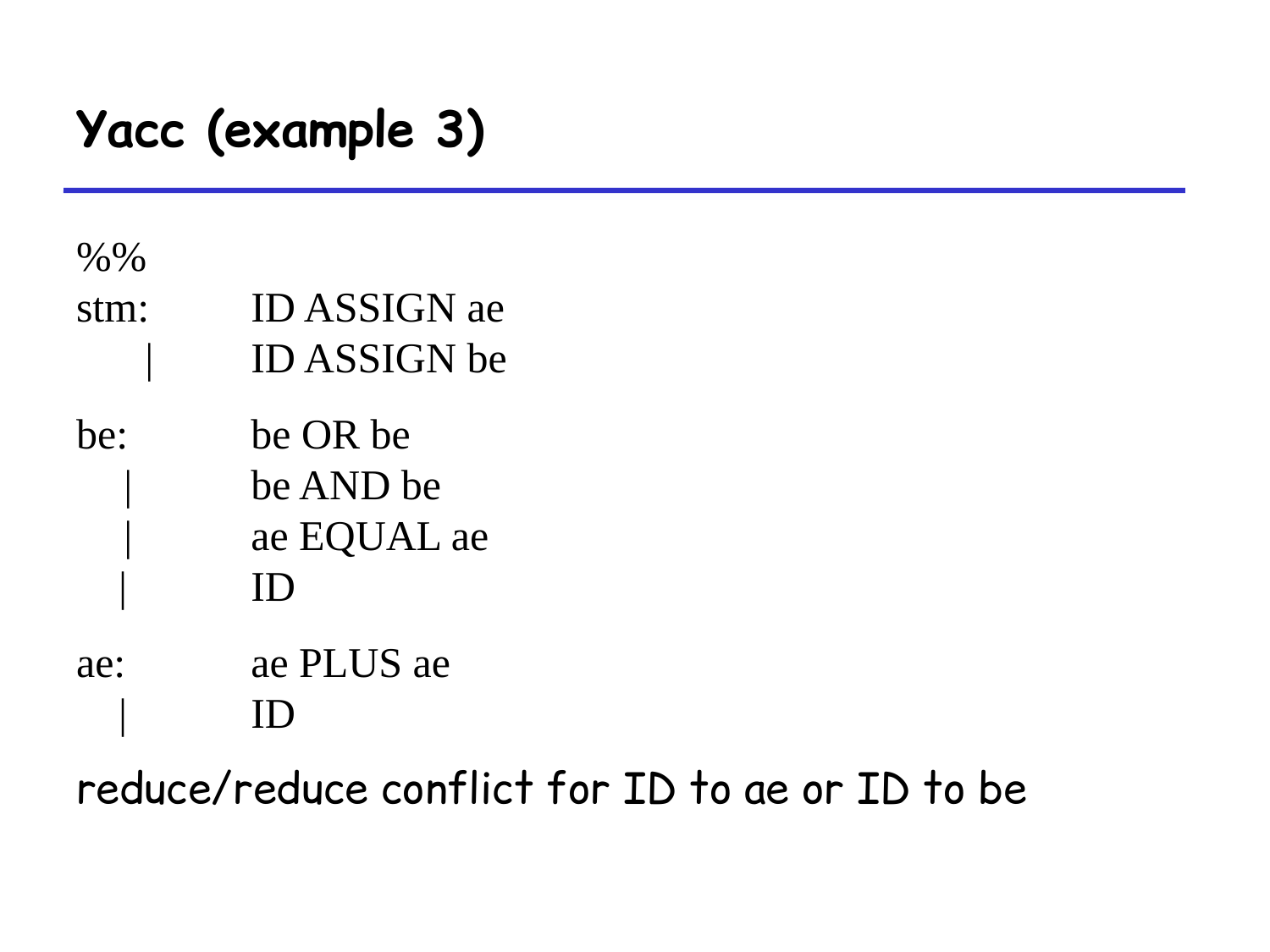

# Yacc (example 3)
%%
stm:	ID ASSIGN ae
	  |	ID ASSIGN be

be:	be OR be
	|	be AND be
	|	ae EQUAL ae
    |	ID

ae:	ae PLUS ae
    |	ID

reduce/reduce conflict for ID to ae or ID to be
26